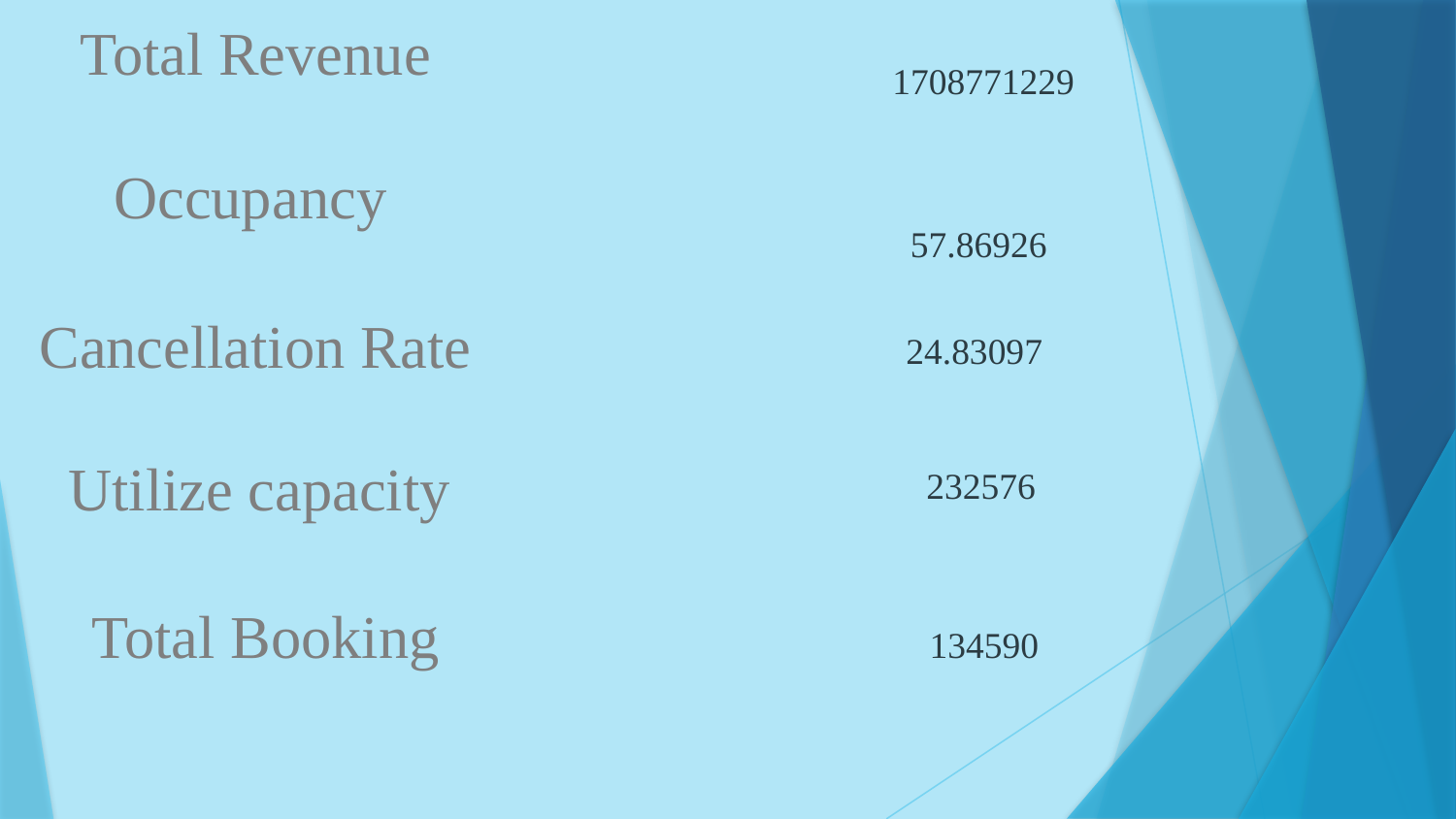

Total Revenue
1708771229
Occupancy

57.86926
Cancellation Rate

24.83097

Utilize capacity
232576

 Total Booking

134590